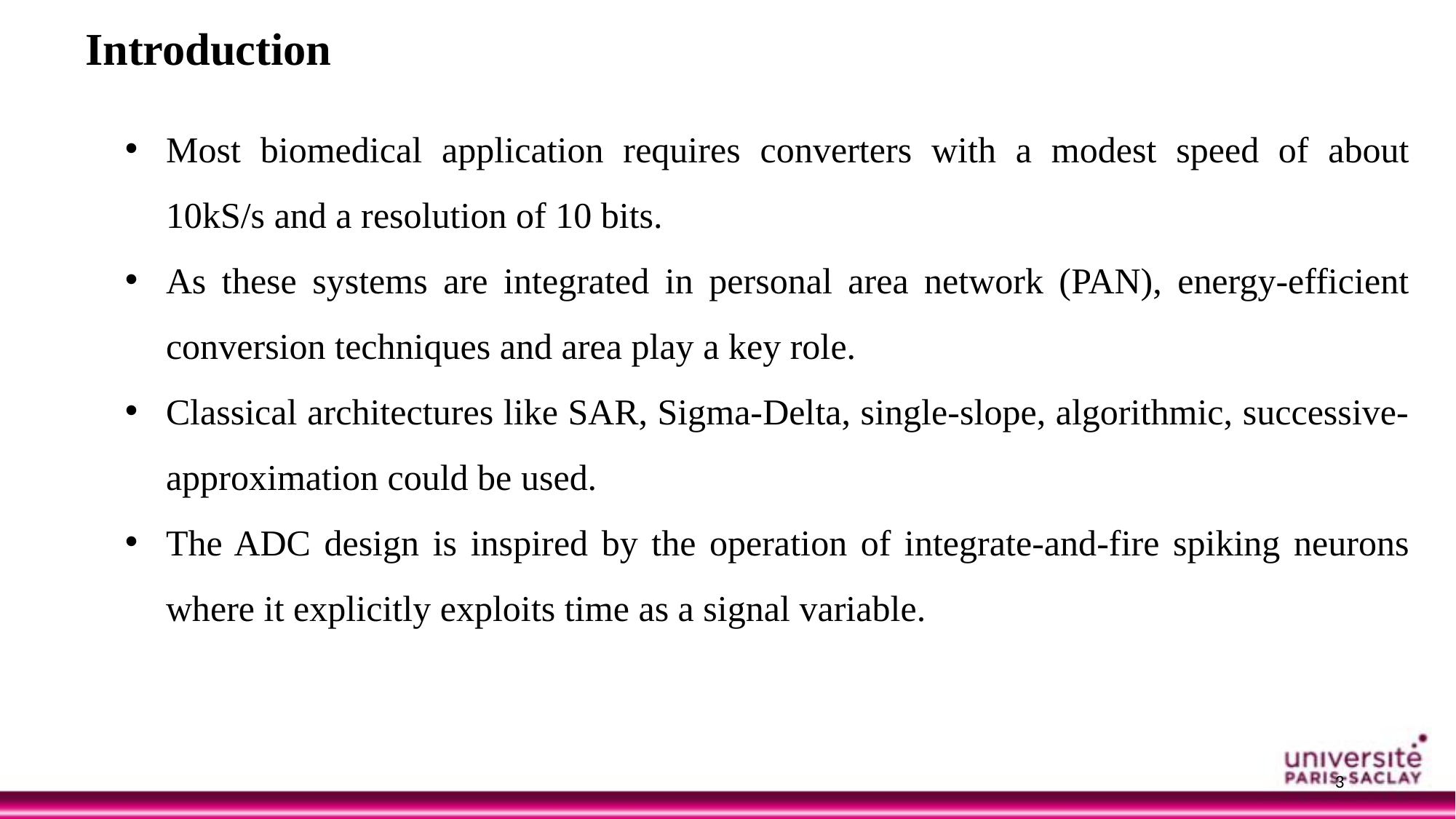

# Introduction
Most biomedical application requires converters with a modest speed of about 10kS/s and a resolution of 10 bits.
As these systems are integrated in personal area network (PAN), energy-efficient conversion techniques and area play a key role.
Classical architectures like SAR, Sigma-Delta, single-slope, algorithmic, successive-approximation could be used.
The ADC design is inspired by the operation of integrate-and-fire spiking neurons where it explicitly exploits time as a signal variable.

3